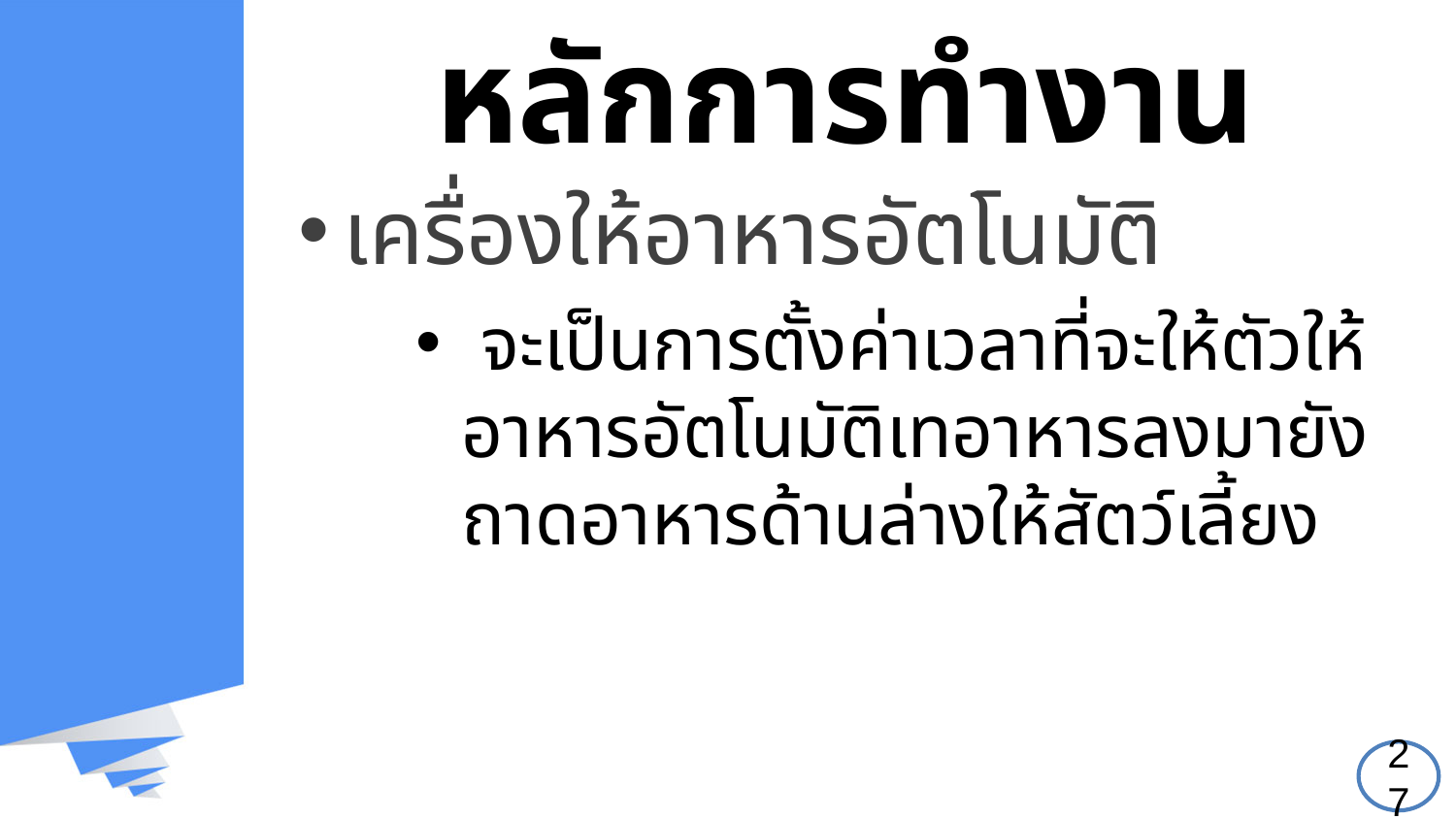

# หลักการทำงาน
เครื่องให้อาหารอัตโนมัติ
 จะเป็นการตั้งค่าเวลาที่จะให้ตัวให้อาหารอัตโนมัติเทอาหารลงมายังถาดอาหารด้านล่างให้สัตว์เลี้ยง
27